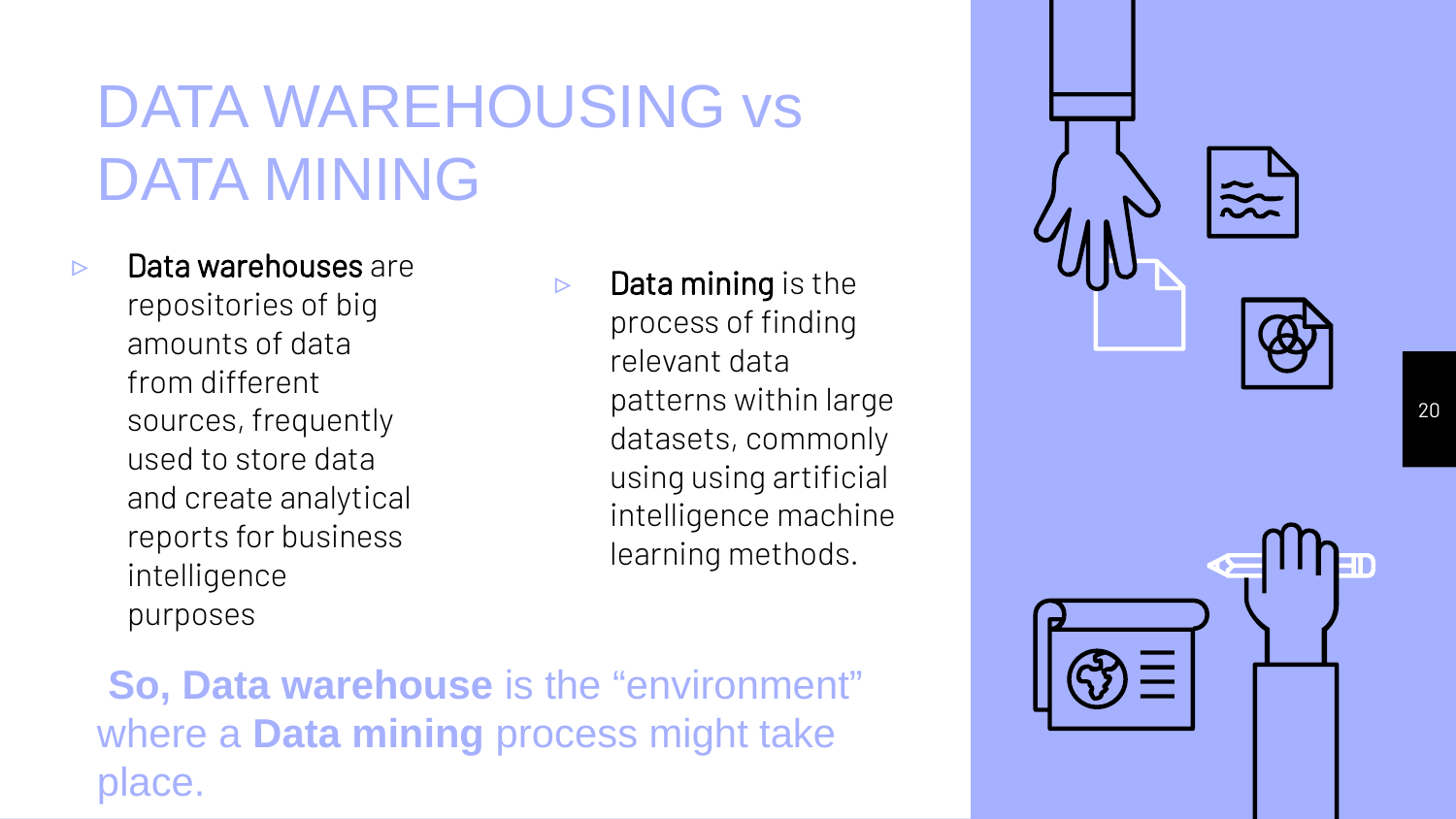

# DATA WAREHOUSING vs DATA MINING
Data warehouses are repositories of big amounts of data from different sources, frequently used to store data and create analytical reports for business intelligence purposes
Data mining is the process of finding relevant data patterns within large datasets, commonly using using artificial intelligence machine learning methods.
20
 So, Data warehouse is the “environment” where a Data mining process might take place.